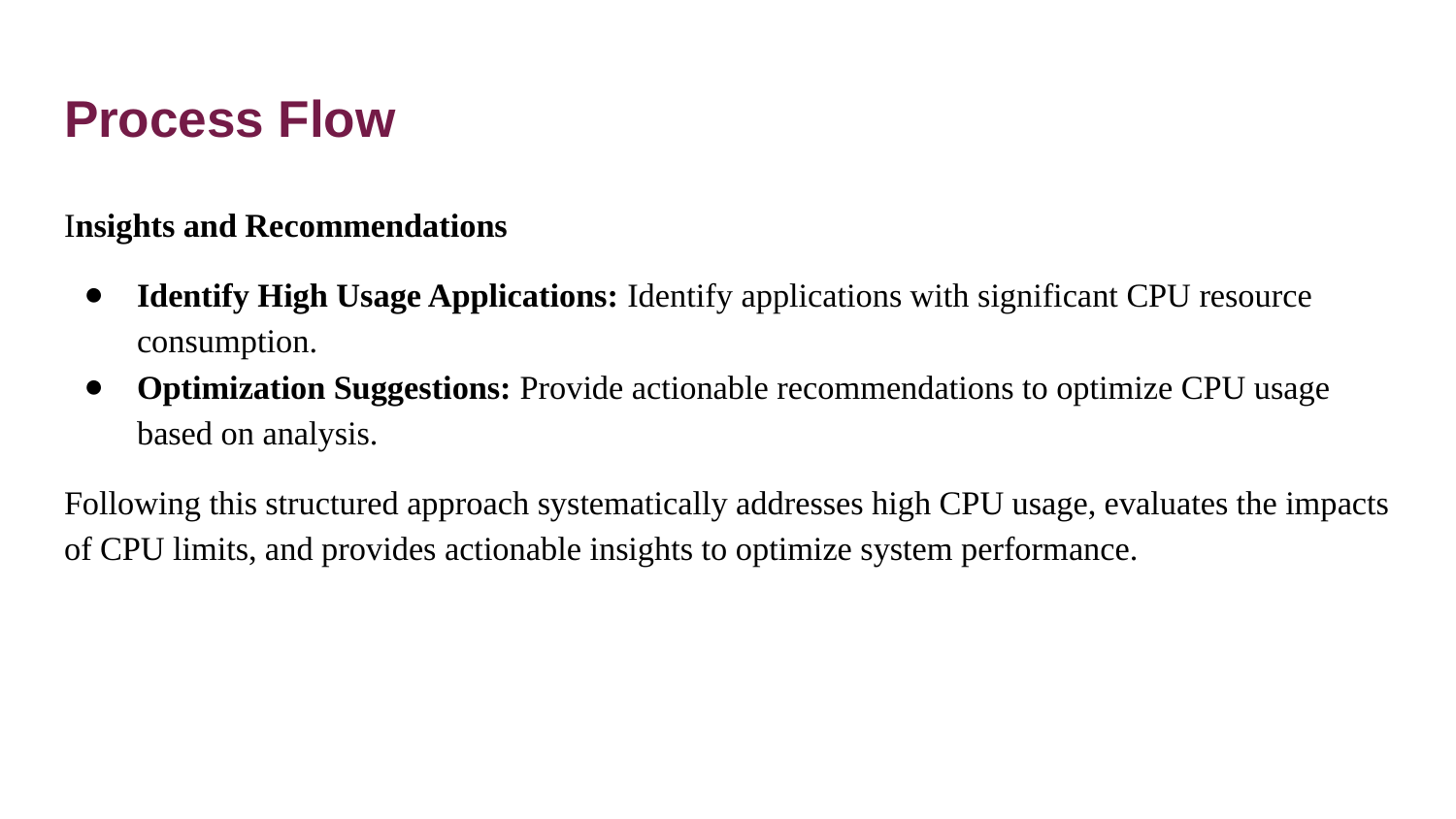

# Process Flow
Insights and Recommendations
Identify High Usage Applications: Identify applications with significant CPU resource consumption.
Optimization Suggestions: Provide actionable recommendations to optimize CPU usage based on analysis.
Following this structured approach systematically addresses high CPU usage, evaluates the impacts of CPU limits, and provides actionable insights to optimize system performance.